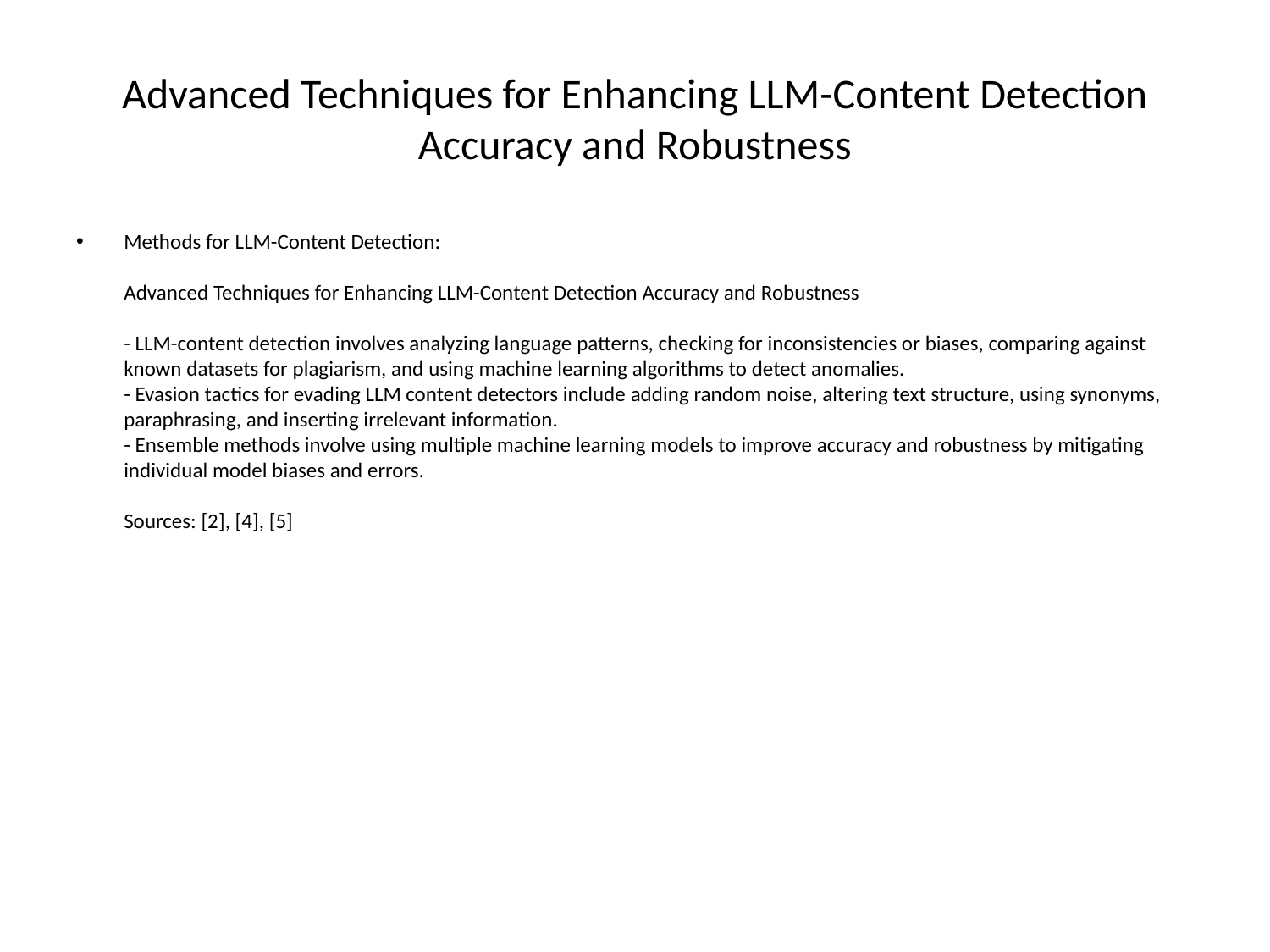

# Advanced Techniques for Enhancing LLM-Content Detection Accuracy and Robustness
Methods for LLM-Content Detection:
Advanced Techniques for Enhancing LLM-Content Detection Accuracy and Robustness
- LLM-content detection involves analyzing language patterns, checking for inconsistencies or biases, comparing against known datasets for plagiarism, and using machine learning algorithms to detect anomalies.
- Evasion tactics for evading LLM content detectors include adding random noise, altering text structure, using synonyms, paraphrasing, and inserting irrelevant information.
- Ensemble methods involve using multiple machine learning models to improve accuracy and robustness by mitigating individual model biases and errors.
Sources: [2], [4], [5]